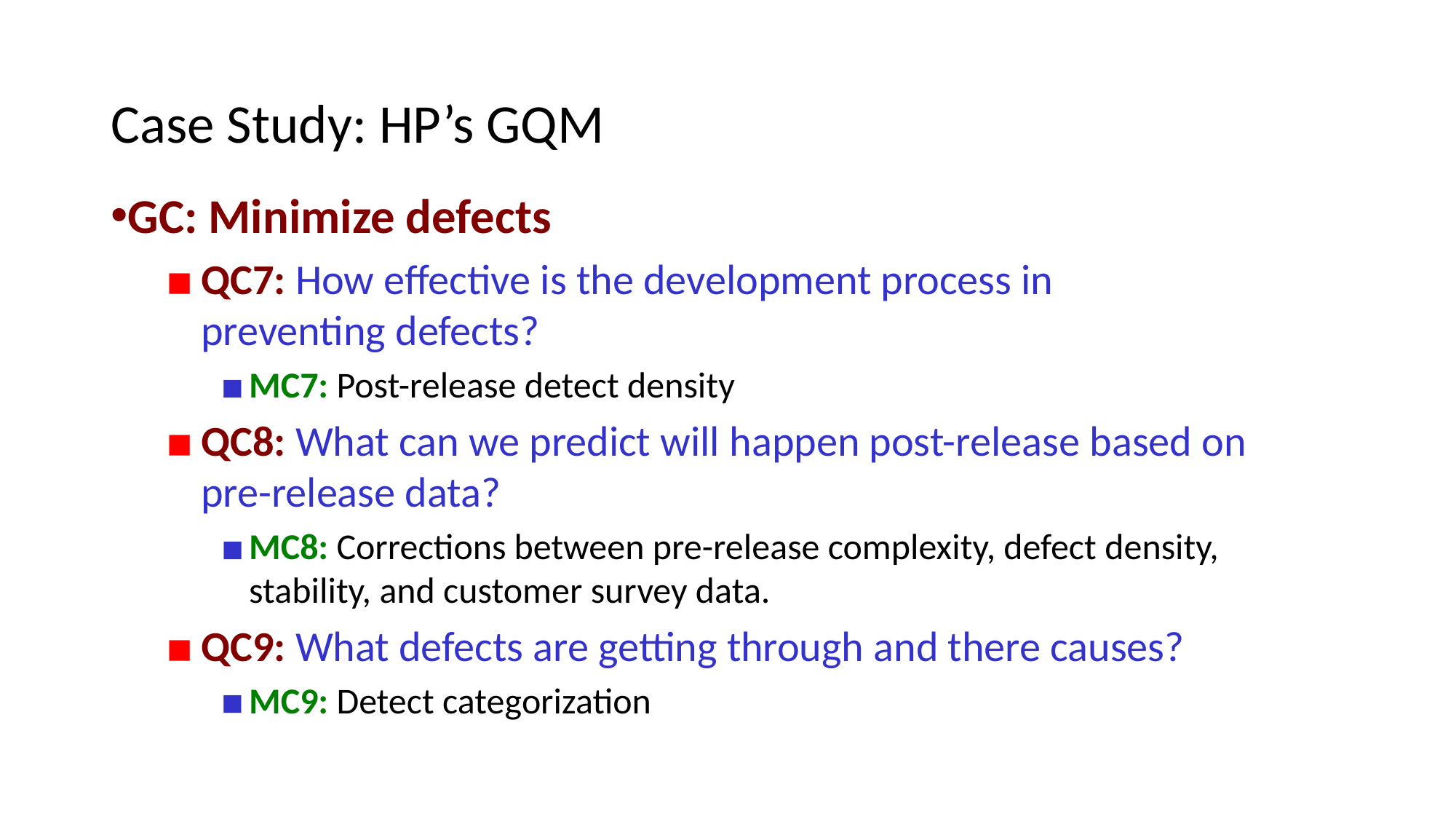

# Case Study: HP’s GQM
GC: Minimize defects
QC7: How effective is the development process in  preventing defects?
MC7: Post-release detect density
QC8: What can we predict will happen post-release based on pre-release data?
MC8: Corrections between pre-release complexity, defect density, stability, and customer survey data.
QC9: What defects are getting through and there causes?
MC9: Detect categorization